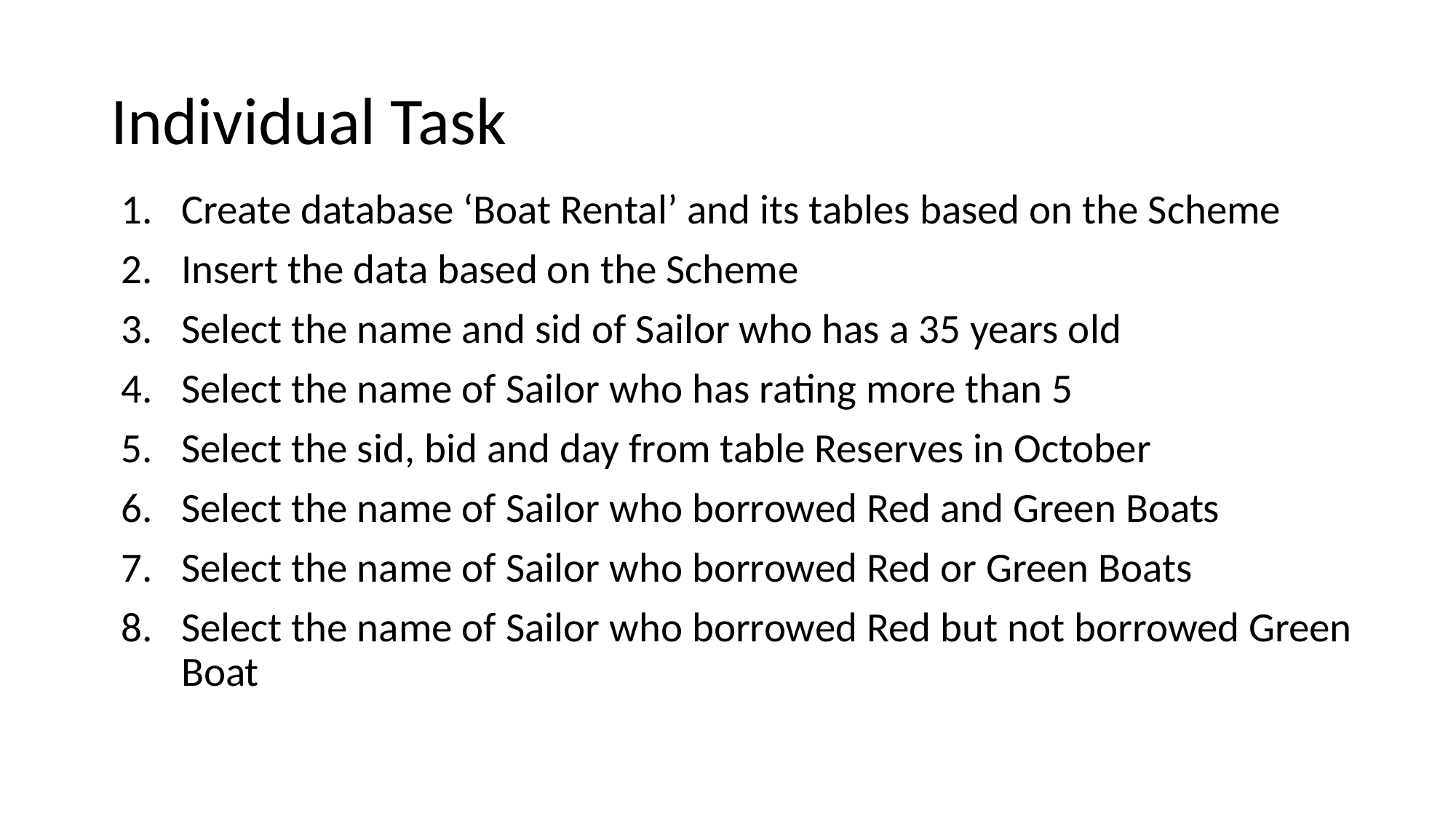

# Individual Task
Create database ‘Boat Rental’ and its tables based on the Scheme
Insert the data based on the Scheme
Select the name and sid of Sailor who has a 35 years old
Select the name of Sailor who has rating more than 5
Select the sid, bid and day from table Reserves in October
Select the name of Sailor who borrowed Red and Green Boats
Select the name of Sailor who borrowed Red or Green Boats
Select the name of Sailor who borrowed Red but not borrowed Green Boat